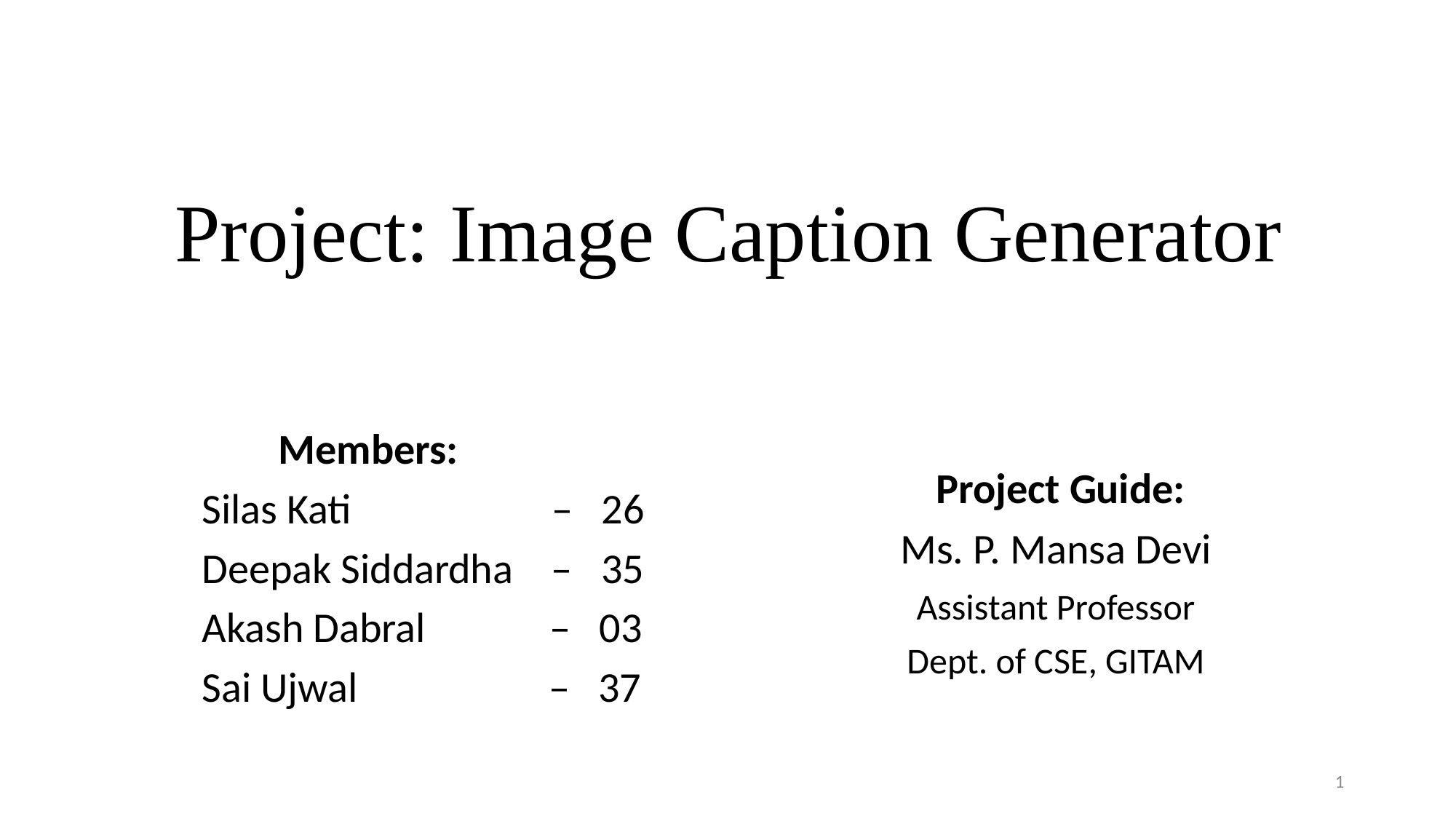

# Project: Image Caption Generator
        Members:
Silas Kati                     –   26
Deepak Siddardha    –   35
Akash Dabral             –   03
Sai Ujwal                    –   37
Project Guide:
Ms. P. Mansa Devi
Assistant Professor
Dept. of CSE, GITAM
1